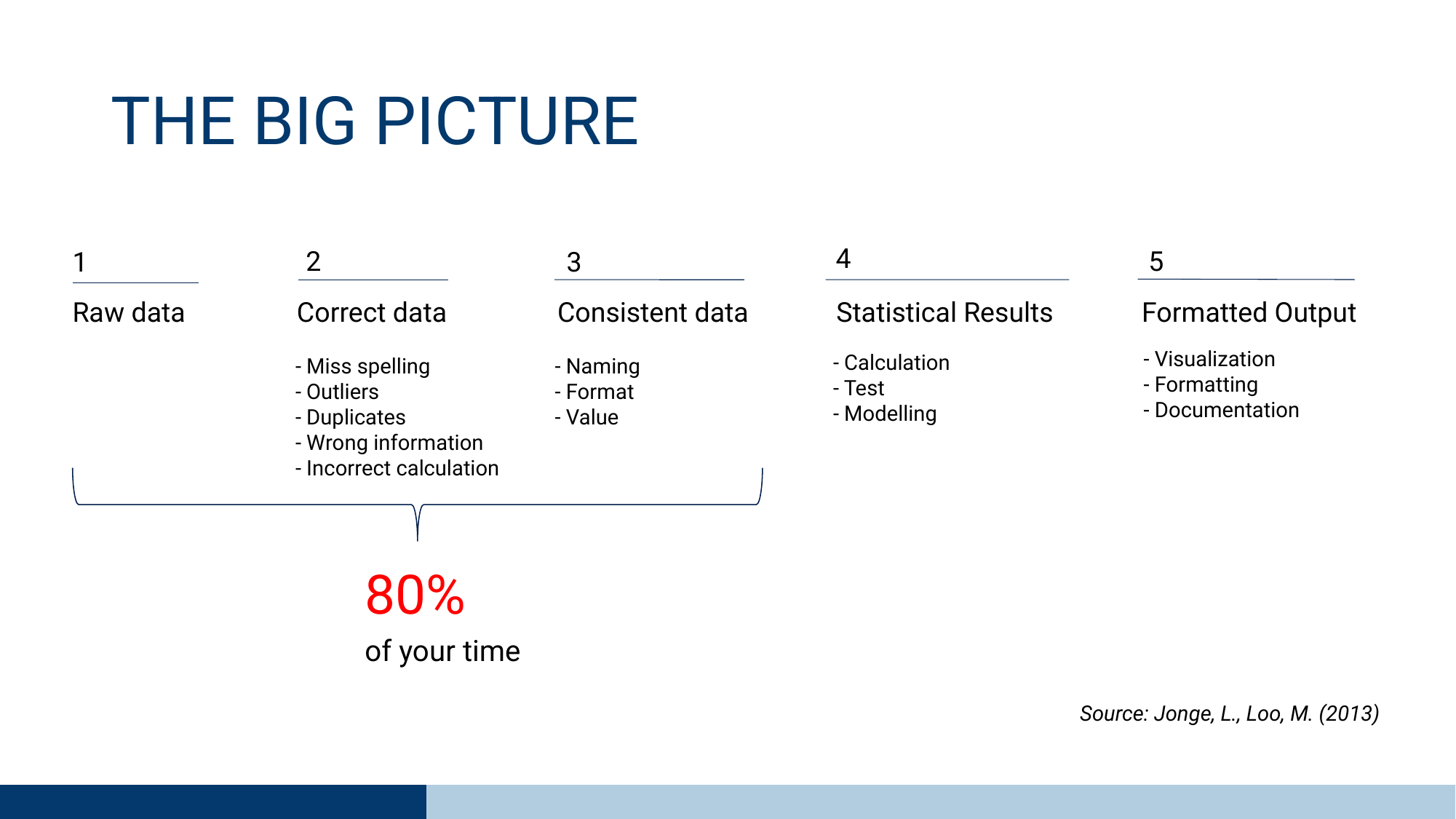

# THE BIG PICTURE

4
2
5
3
1
Raw data

Correct data
Consistent data
Statistical Results
Formatted Output
- Visualization
- Formatting
- Documentation
- Calculation
- Test
- Modelling
- Miss spelling
- Outliers
- Duplicates
- Wrong information
- Incorrect calculation

- Naming
- Format
- Value
80%
of your time
Source: Jonge, L., Loo, M. (2013)